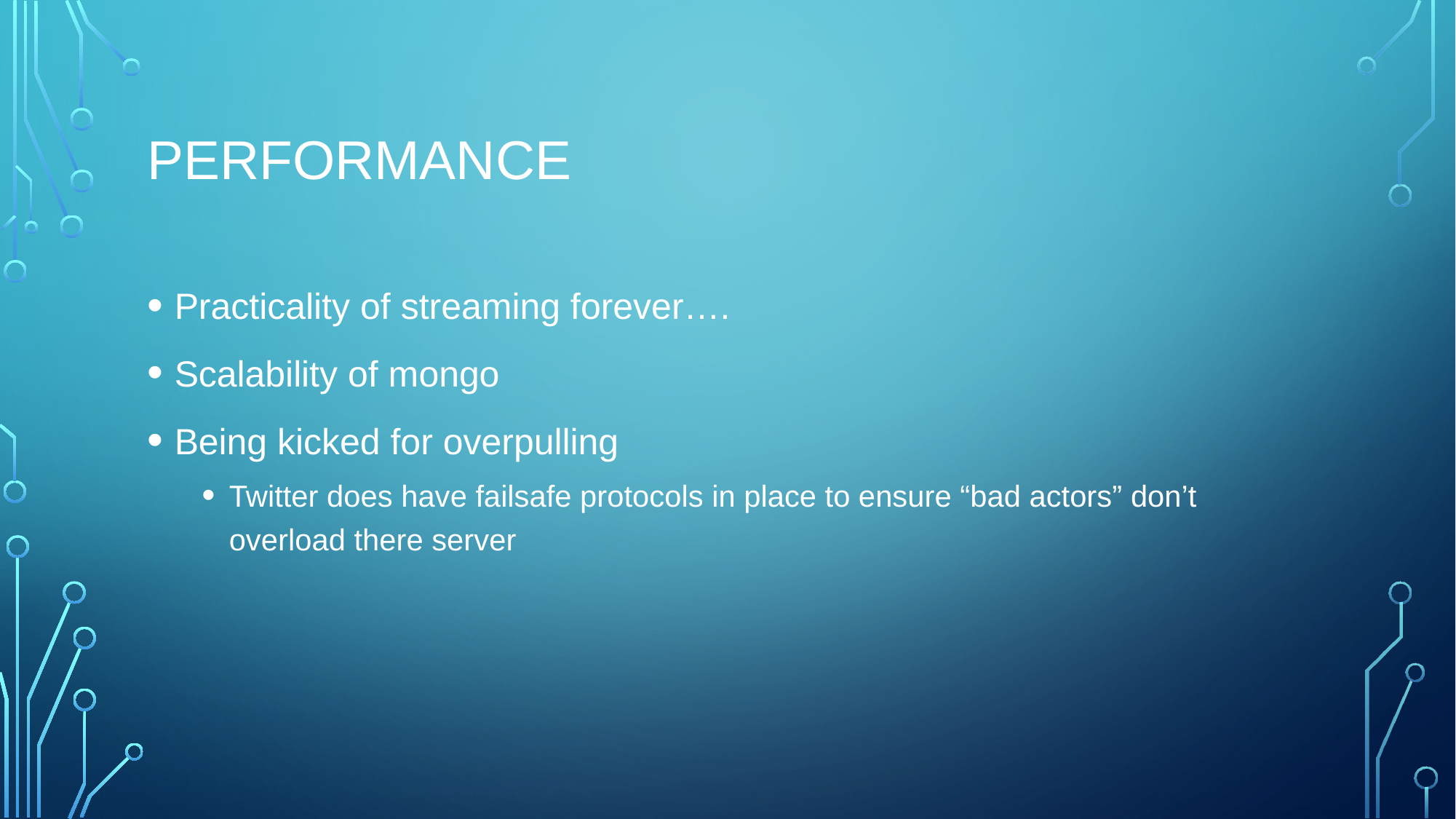

# performance
Practicality of streaming forever….
Scalability of mongo
Being kicked for overpulling
Twitter does have failsafe protocols in place to ensure “bad actors” don’t overload there server